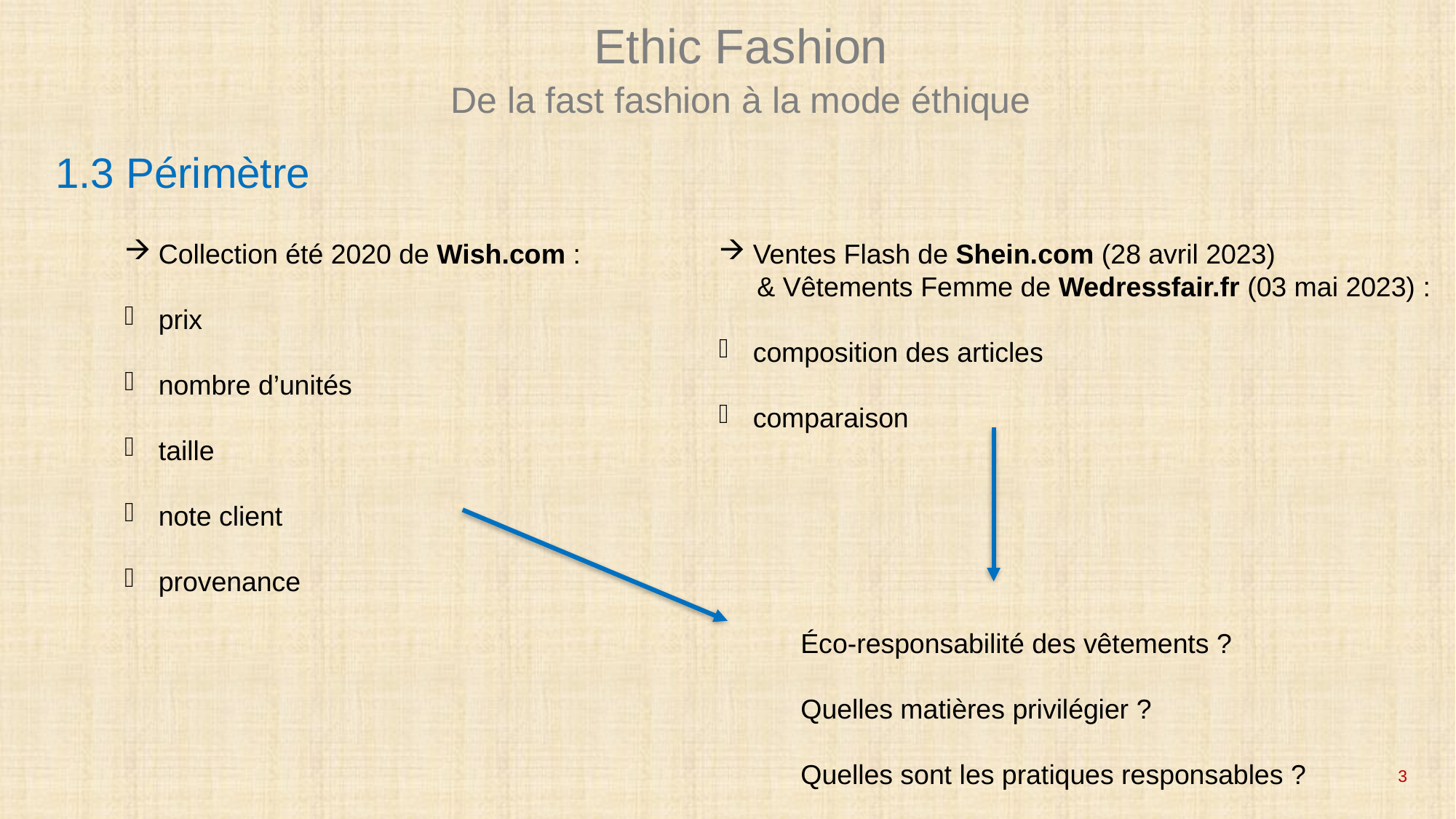

Ethic Fashion
De la fast fashion à la mode éthique
1.3 Périmètre
Collection été 2020 de Wish.com :

prix

nombre d’unités

taille

note client

provenance
Ventes Flash de Shein.com (28 avril 2023)
     & Vêtements Femme de Wedressfair.fr (03 mai 2023) :

composition des articles

comparaison
Éco-responsabilité des vêtements ?

Quelles matières privilégier ?

Quelles sont les pratiques responsables ?
3